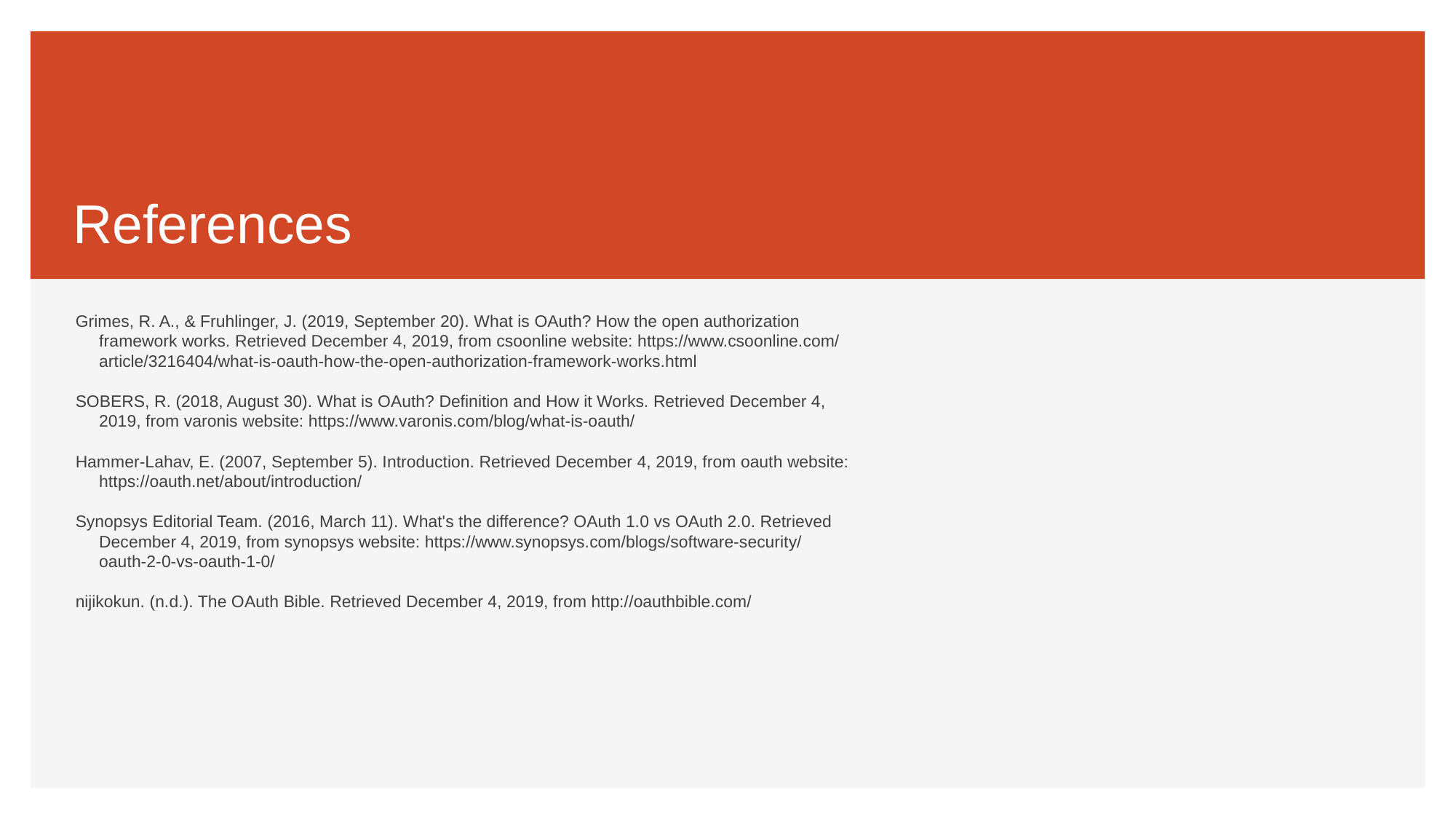

# References
Grimes, R. A., & Fruhlinger, J. (2019, September 20). What is OAuth? How the open authorization
     framework works. Retrieved December 4, 2019, from csoonline website: https://www.csoonline.com/
     article/3216404/what-is-oauth-how-the-open-authorization-framework-works.html

SOBERS, R. (2018, August 30). What is OAuth? Definition and How it Works. Retrieved December 4,
     2019, from varonis website: https://www.varonis.com/blog/what-is-oauth/

Hammer-Lahav, E. (2007, September 5). Introduction. Retrieved December 4, 2019, from oauth website:
     https://oauth.net/about/introduction/

Synopsys Editorial Team. (2016, March 11). What's the difference? OAuth 1.0 vs OAuth 2.0. Retrieved
     December 4, 2019, from synopsys website: https://www.synopsys.com/blogs/software-security/
     oauth-2-0-vs-oauth-1-0/

nijikokun. (n.d.). The OAuth Bible. Retrieved December 4, 2019, from http://oauthbible.com/